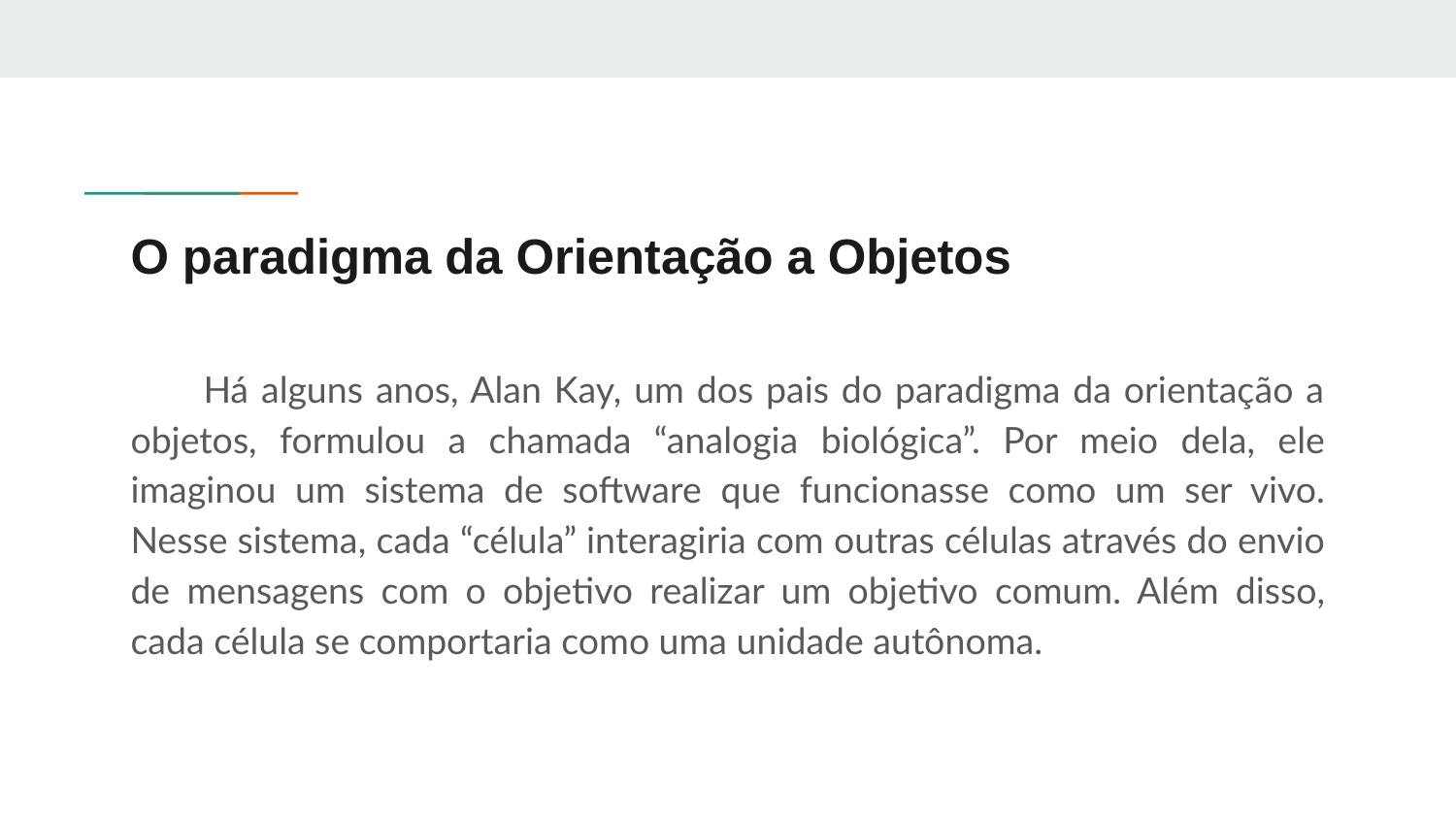

# O paradigma da Orientação a Objetos
Há alguns anos, Alan Kay, um dos pais do paradigma da orientação a objetos, formulou a chamada “analogia biológica”. Por meio dela, ele imaginou um sistema de software que funcionasse como um ser vivo. Nesse sistema, cada “célula” interagiria com outras células através do envio de mensagens com o objetivo realizar um objetivo comum. Além disso, cada célula se comportaria como uma unidade autônoma.